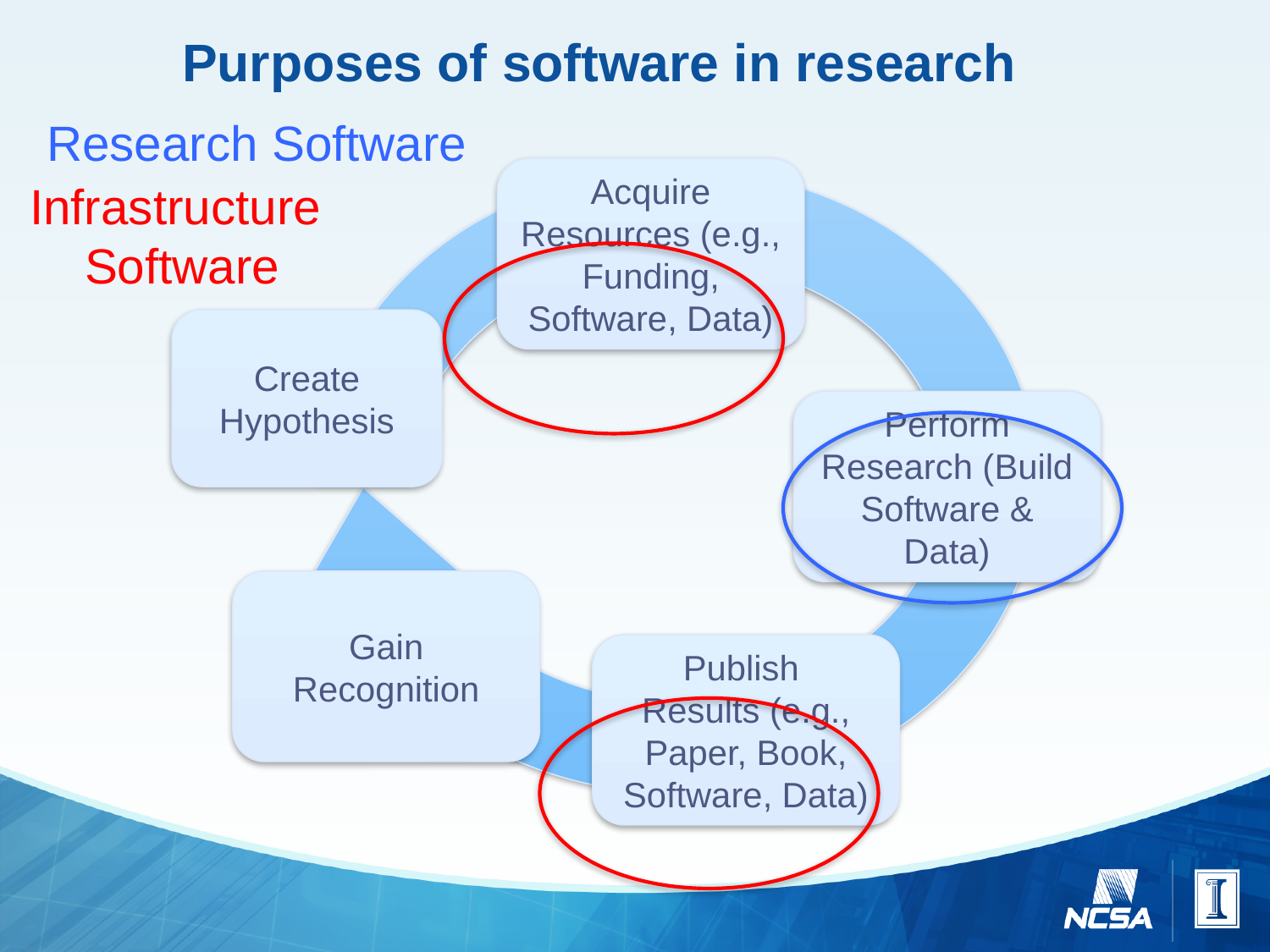

# Purposes of software in research
Research Software

Acquire Resources (e.g., Funding, Software, Data)
Infrastructure
Software

Create Hypothesis
Perform Research (Build Software & Data)
Gain Recognition
Publish
Results (e.g., Paper, Book, Software, Data)